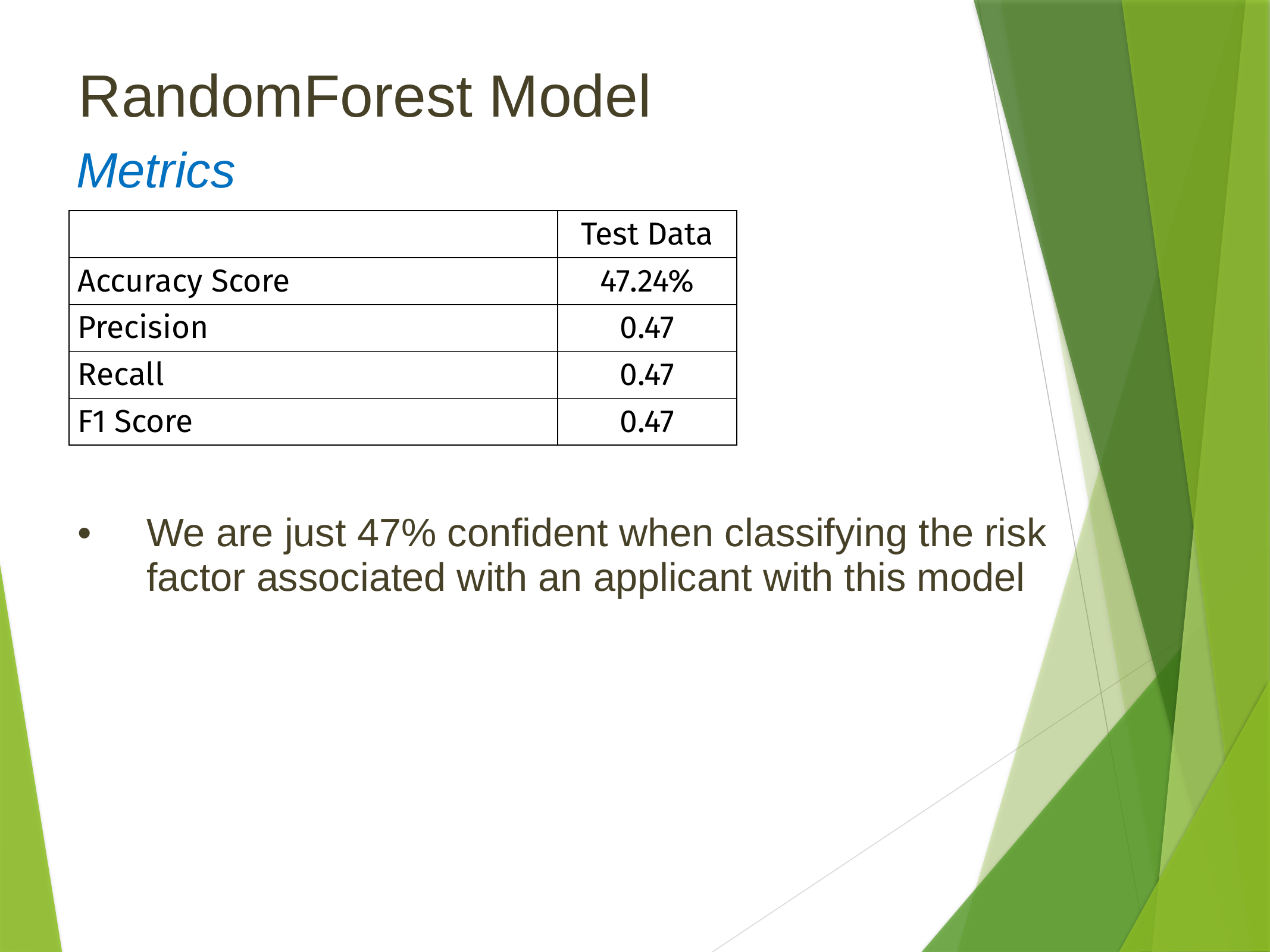

# RandomForest Model

  Metrics
|  | Test Data |
| --- | --- |
| Accuracy Score | 47.24% |
| Precision | 0.47 |
| Recall | 0.47 |
| F1 Score | 0.47 |
We are just 47% confident when classifying the risk factor associated with an applicant with this model